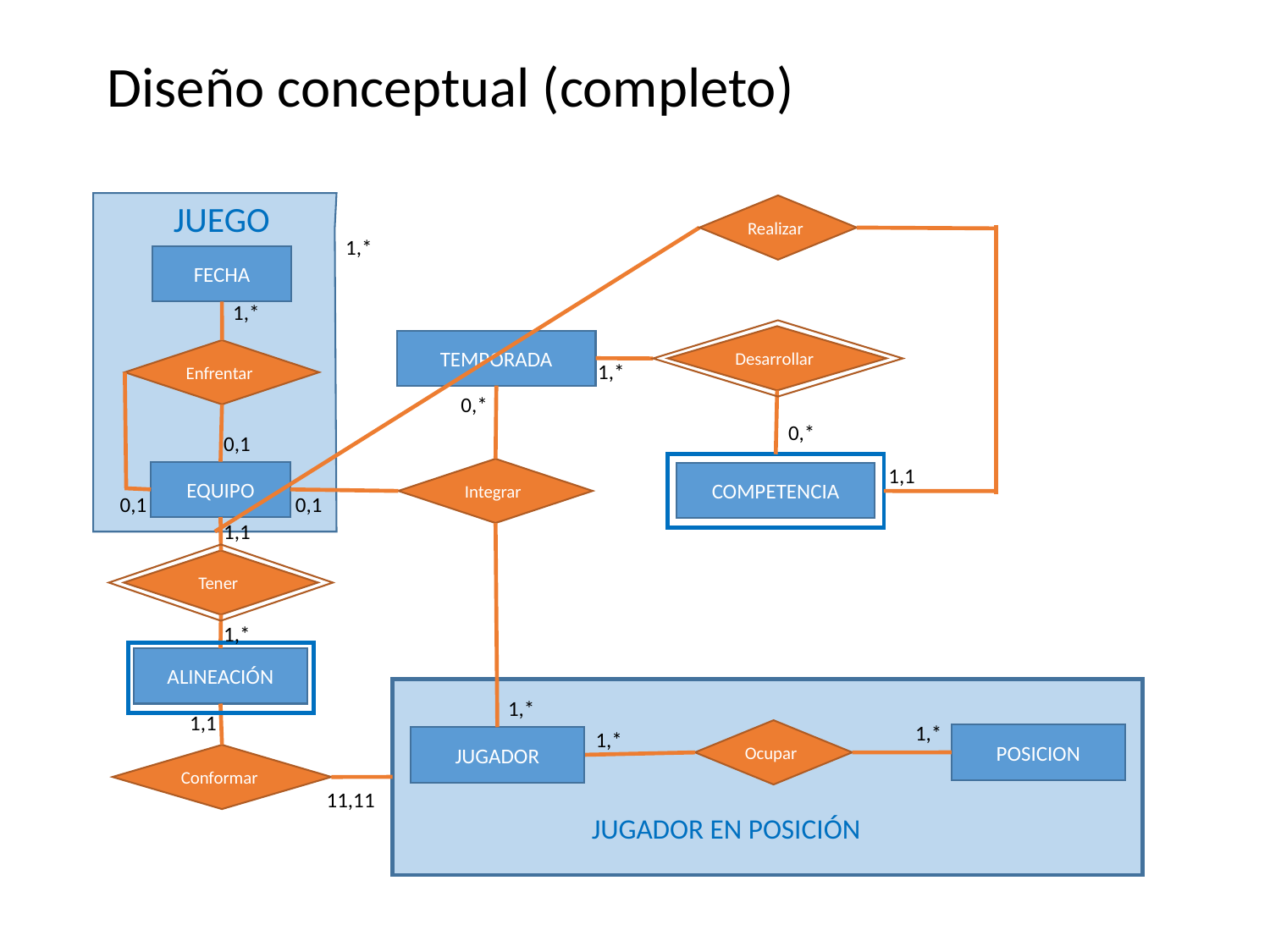

Diseño conceptual (completo)
JUEGO

Realizar
1,*
FECHA
1,*

Desarrollar
TEMPORADA
Enfrentar
1,*
0,*
0,*
0,1

1,1
Integrar
EQUIPO
COMPETENCIA
0,1
0,1
1,1

Tener
1,*

ALINEACIÓN

1,*
1,1
1,*
1,*
Ocupar
POSICION
JUGADOR
Conformar
11,11
JUGADOR EN POSICIÓN